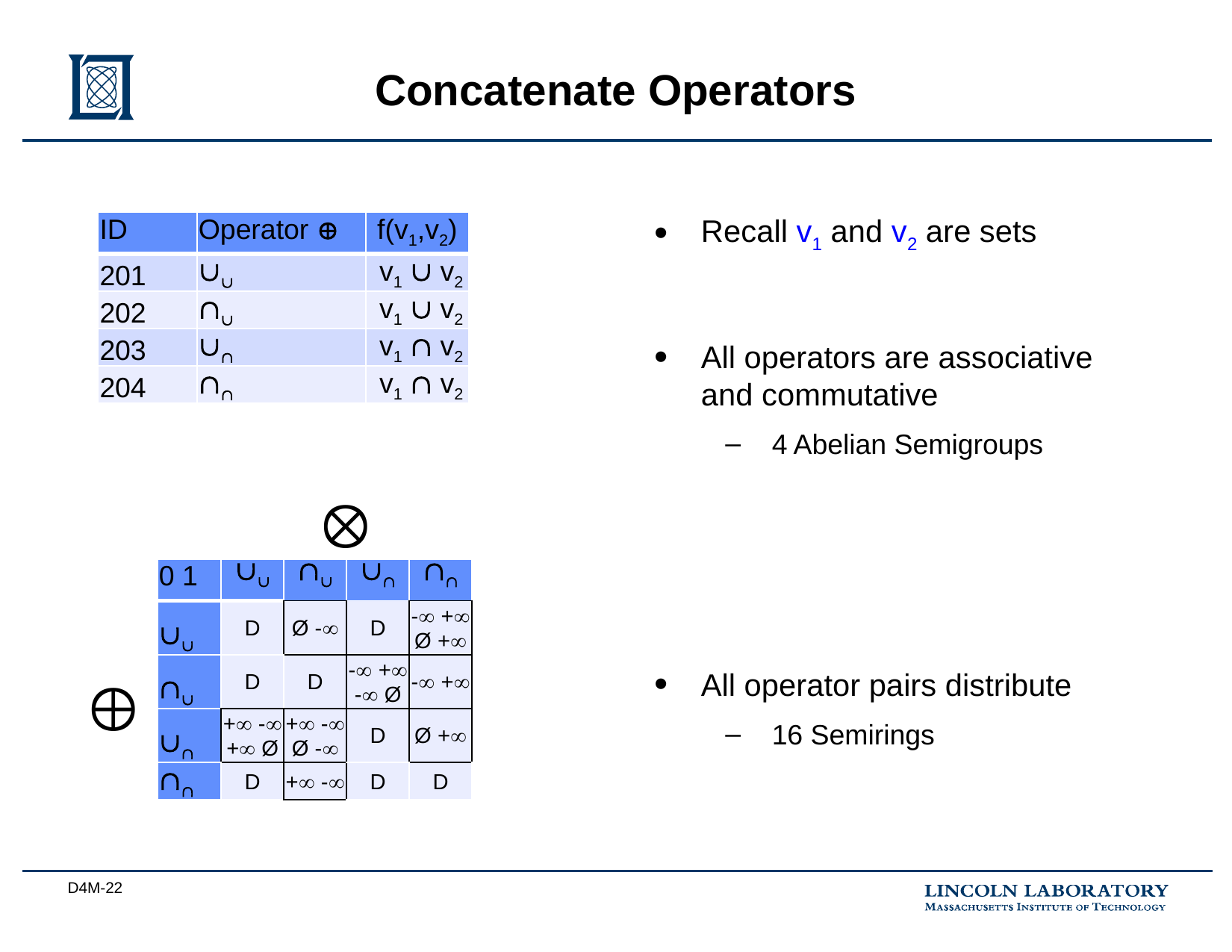

# Concatenate Operators
Recall v1 and v2 are sets

All operators are associative and commutative
4 Abelian Semigroups

All operator pairs distribute
16 Semirings

| ID | Operator ⊕ | f(v1,v2) |
| --- | --- | --- |
| 201 | ∪∪ | v1 ∪ v2 |
| 202 | ∩∪ | v1 ∪ v2 |
| 203 | ∪∩ | v1 ∩ v2 |
| 204 | ∩∩ | v1 ∩ v2 |
⊗
| 0 1 | ∪∪ | ∩∪ | ∪∩ | ∩∩ |
| --- | --- | --- | --- | --- |
| ∪∪ | D | Ø -∞ | D | -∞ +∞ Ø +∞ |
| ∩∪ | D | D | -∞ +∞ -∞ Ø | -∞ +∞ |
| ∪∩ | +∞ -∞ +∞ Ø | +∞ -∞ Ø -∞ | D | Ø +∞ |
| ∩∩ | D | +∞ -∞ | D | D |
⊕